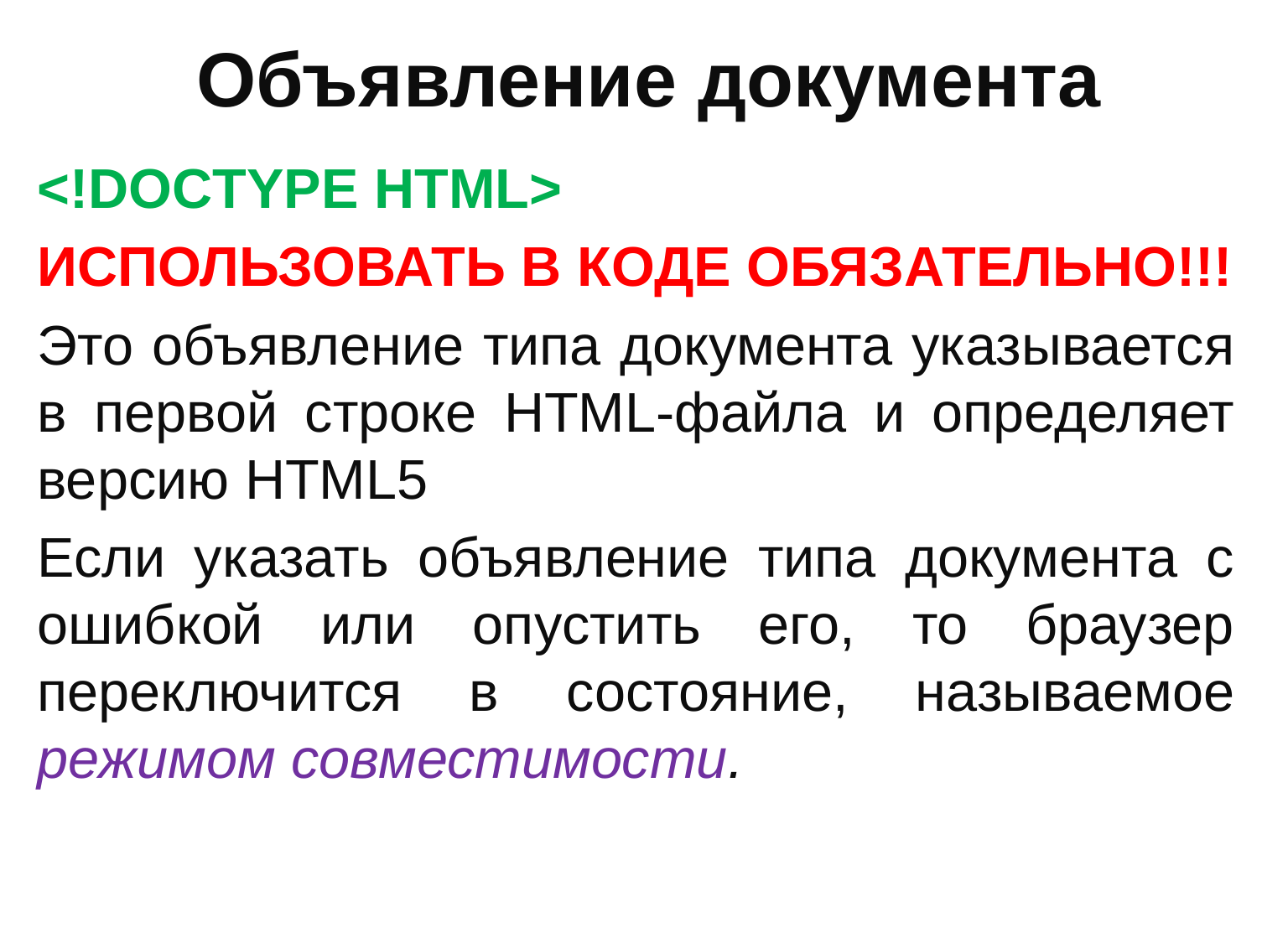

# Объявление документа
<!DOCTYPE HTML>
ИСПОЛЬЗОВАТЬ В КОДЕ ОБЯЗАТЕЛЬНО!!!
Это объявление типа документа указывается в первой строке HTML-файла и определяет версию HTML5
Если указать объявление типа документа с ошибкой или опустить его, то браузер переключится в состояние, называемое режимом совместимости.